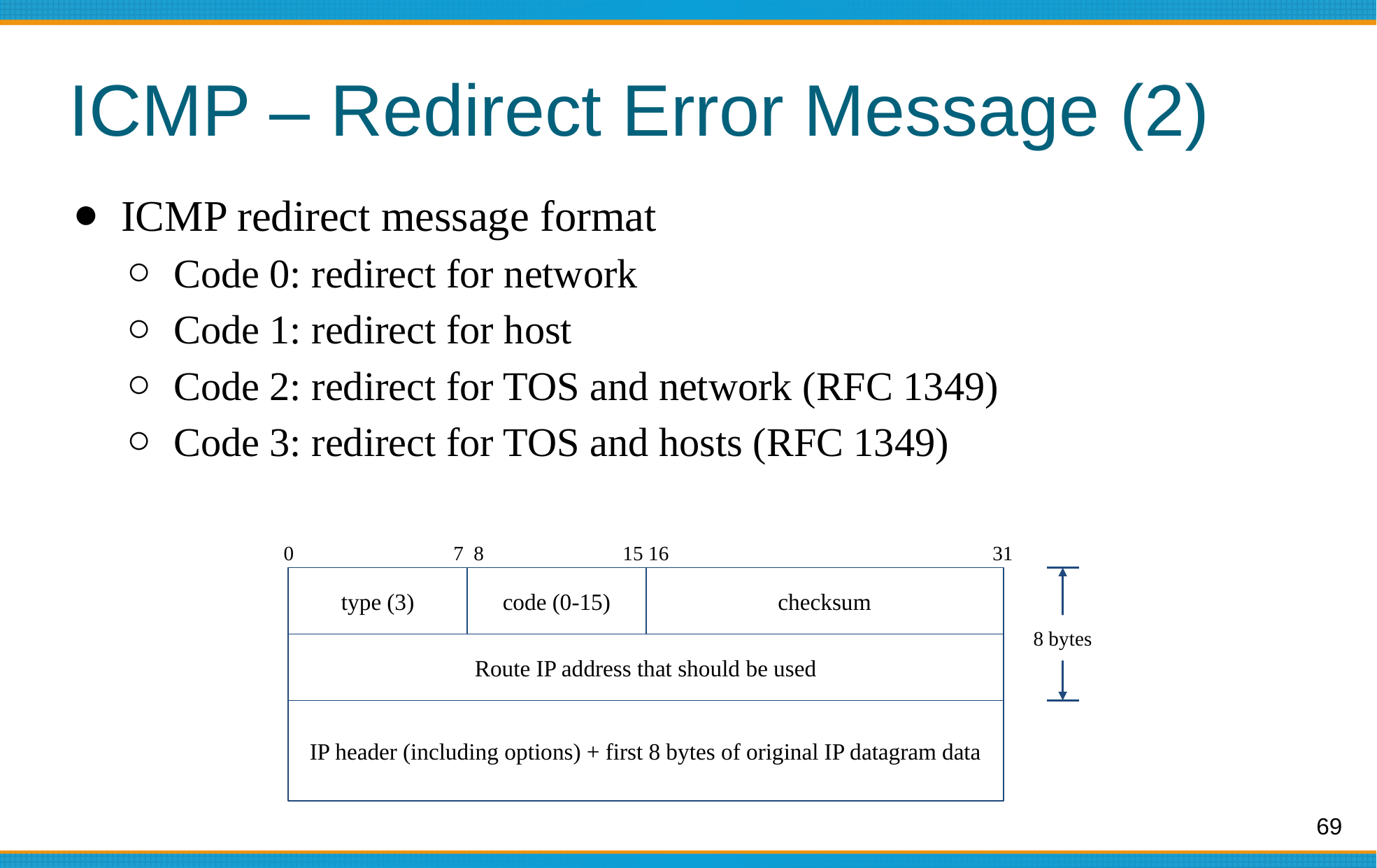

# ICMP – Redirect Error Message (2)
ICMP redirect message format
Code 0: redirect for network
Code 1: redirect for host
Code 2: redirect for TOS and network (RFC 1349)
Code 3: redirect for TOS and hosts (RFC 1349)

0
7  8
15 16
31
type (3)
code (0-15)
checksum
8 bytes
Route IP address that should be used
IP header (including options) + first 8 bytes of original IP datagram data
69